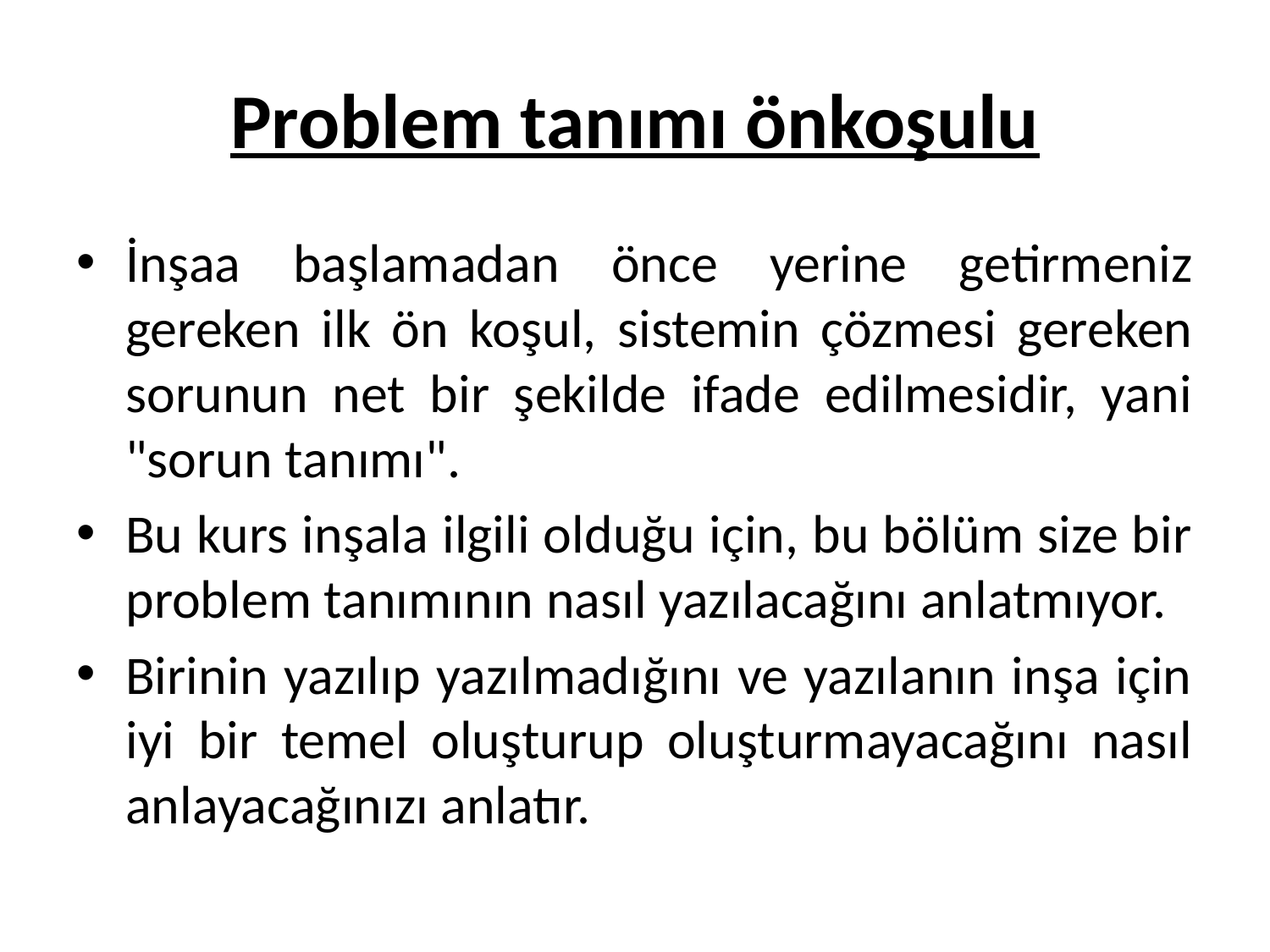

# Problem tanımı önkoşulu
İnşaa başlamadan önce yerine getirmeniz gereken ilk ön koşul, sistemin çözmesi gereken sorunun net bir şekilde ifade edilmesidir, yani "sorun tanımı".
Bu kurs inşala ilgili olduğu için, bu bölüm size bir problem tanımının nasıl yazılacağını anlatmıyor.
Birinin yazılıp yazılmadığını ve yazılanın inşa için iyi bir temel oluşturup oluşturmayacağını nasıl anlayacağınızı anlatır.